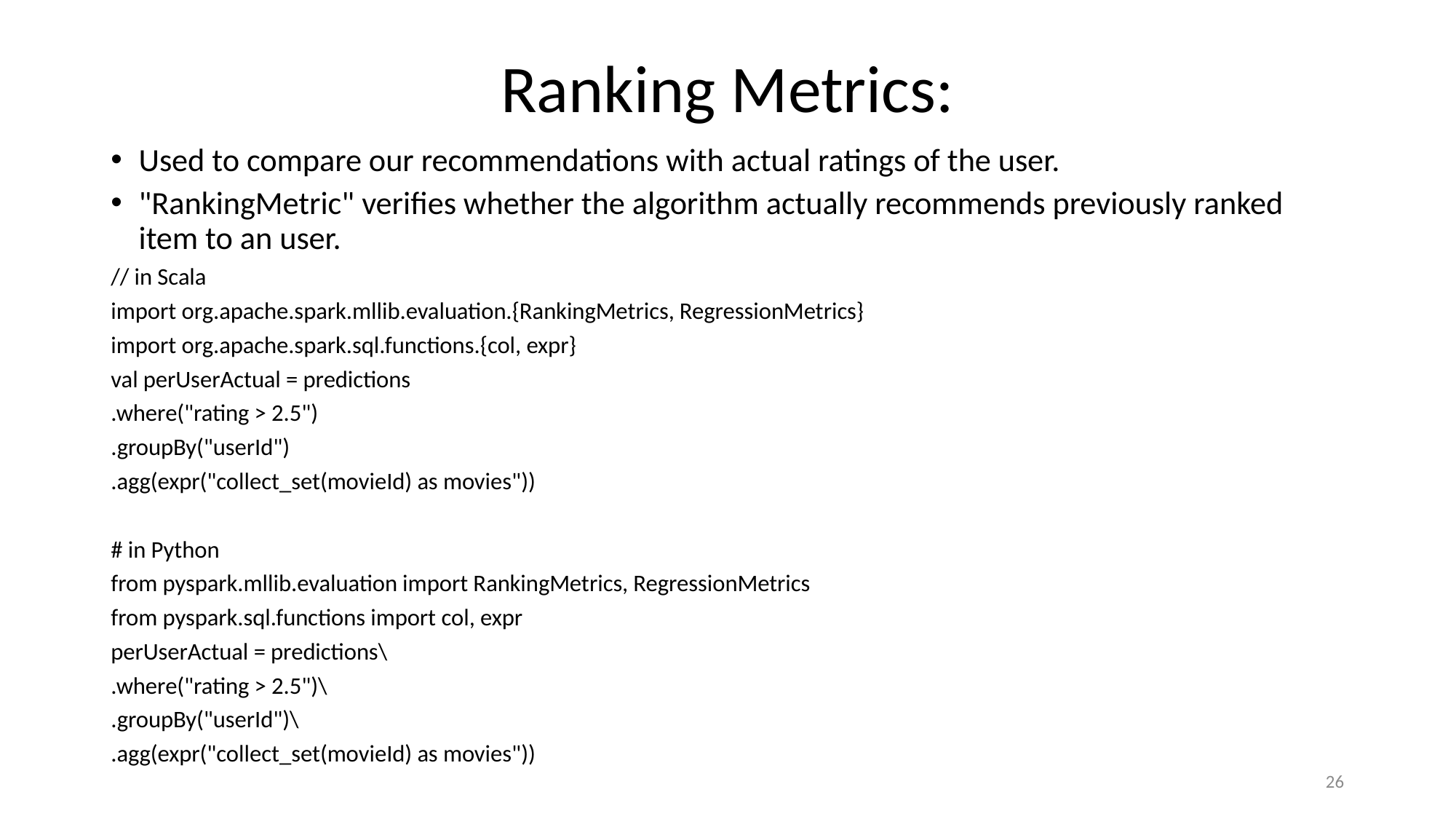

# Ranking Metrics:
Used to compare our recommendations with actual ratings of the user.
"RankingMetric" verifies whether the algorithm actually recommends previously ranked item to an user.
// in Scala
import org.apache.spark.mllib.evaluation.{RankingMetrics, RegressionMetrics}
import org.apache.spark.sql.functions.{col, expr}
val perUserActual = predictions
.where("rating > 2.5")
.groupBy("userId")
.agg(expr("collect_set(movieId) as movies"))

# in Python
from pyspark.mllib.evaluation import RankingMetrics, RegressionMetrics
from pyspark.sql.functions import col, expr
perUserActual = predictions\
.where("rating > 2.5")\
.groupBy("userId")\
.agg(expr("collect_set(movieId) as movies"))

26